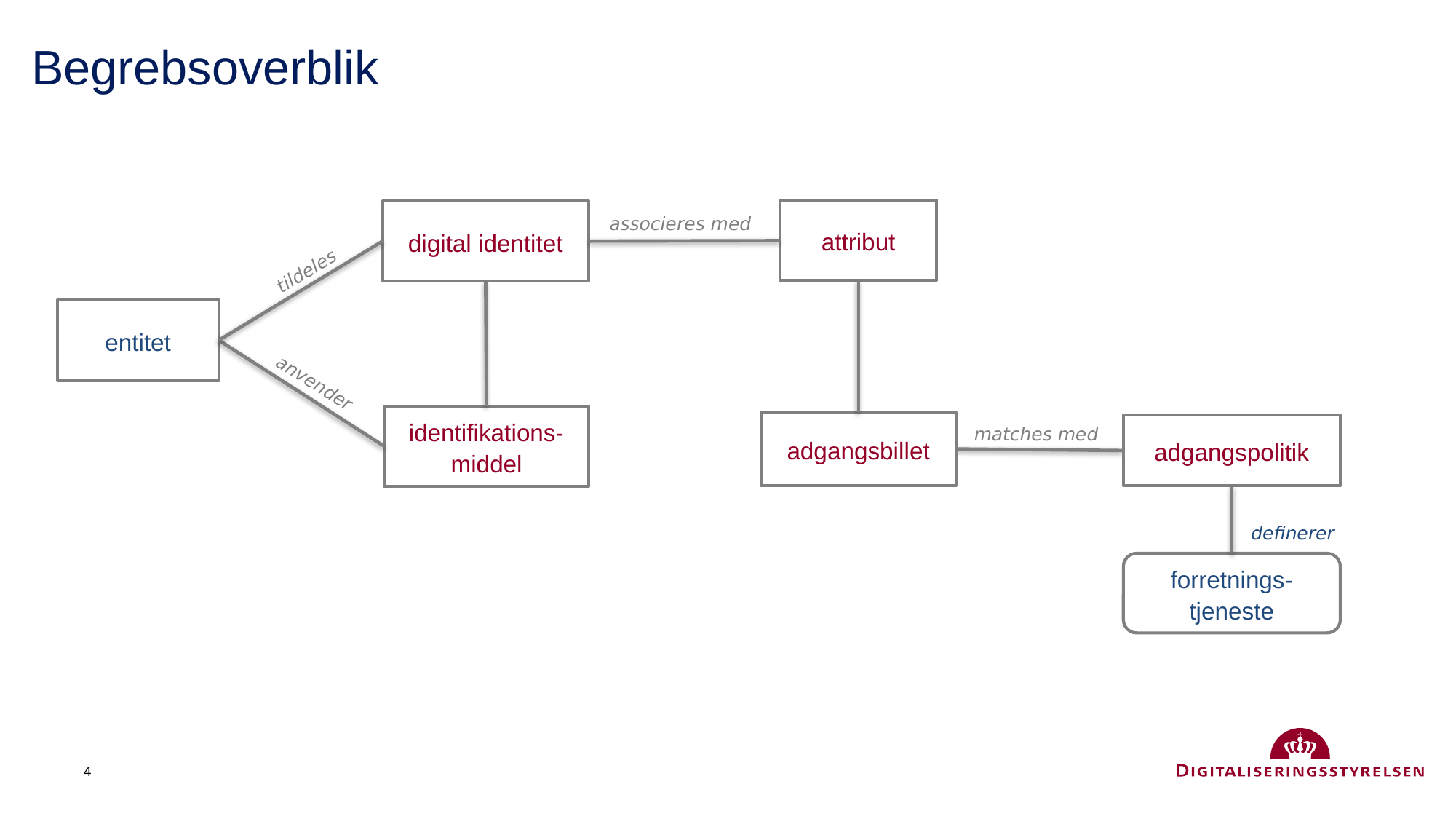

# Begrebsoverblik
attribut
digital identitet
associeres med
tildeles
entitet
anvender
identifikations-middel
adgangsbillet
adgangspolitik
matches med
definerer
forretnings-tjeneste
4